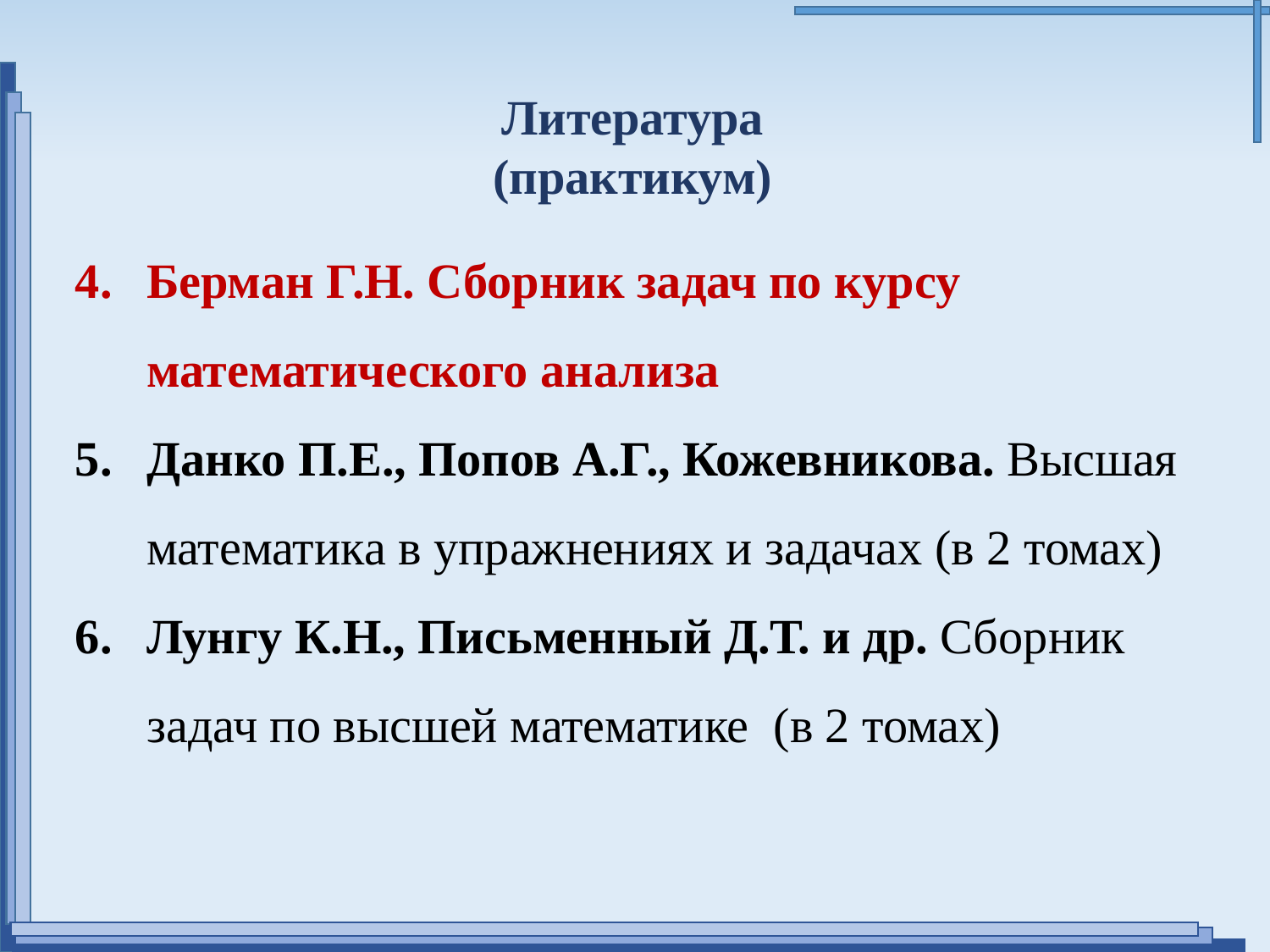

Литература
(практикум)

Берман Г.Н. Сборник задач по курсу математического анализа
Данко П.Е., Попов А.Г., Кожевникова. Высшая математика в упражнениях и задачах (в 2 томах)
Лунгу К.Н., Письменный Д.Т. и др. Сборник задач по высшей математике  (в 2 томах)